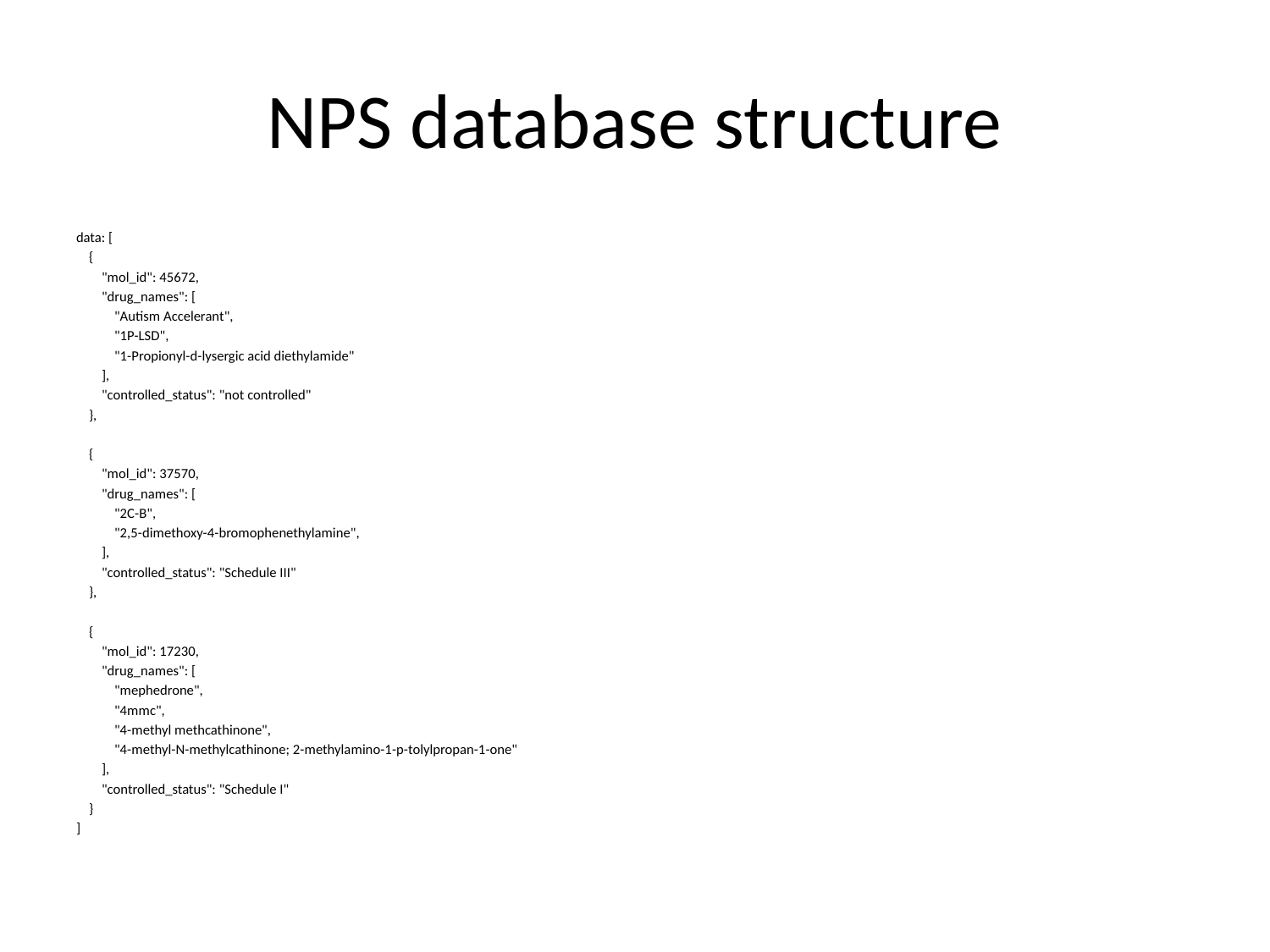

# NPS database structure
data: [
    {
        "mol_id": 45672,
        "drug_names": [
            "Autism Accelerant",
            "1P-LSD",
            "1-Propionyl-d-lysergic acid diethylamide"
        ],
        "controlled_status": "not controlled"
    },

    {
        "mol_id": 37570,
        "drug_names": [
            "2C-B",
            "2,5-dimethoxy-4-bromophenethylamine",
        ],
        "controlled_status": "Schedule III"
    },

    {
        "mol_id": 17230,
        "drug_names": [
            "mephedrone",
            "4mmc",
            "4-methyl methcathinone",
            "4-methyl-N-methylcathinone; 2-methylamino-1-p-tolylpropan-1-one"
        ],
        "controlled_status": "Schedule I"
    }
]